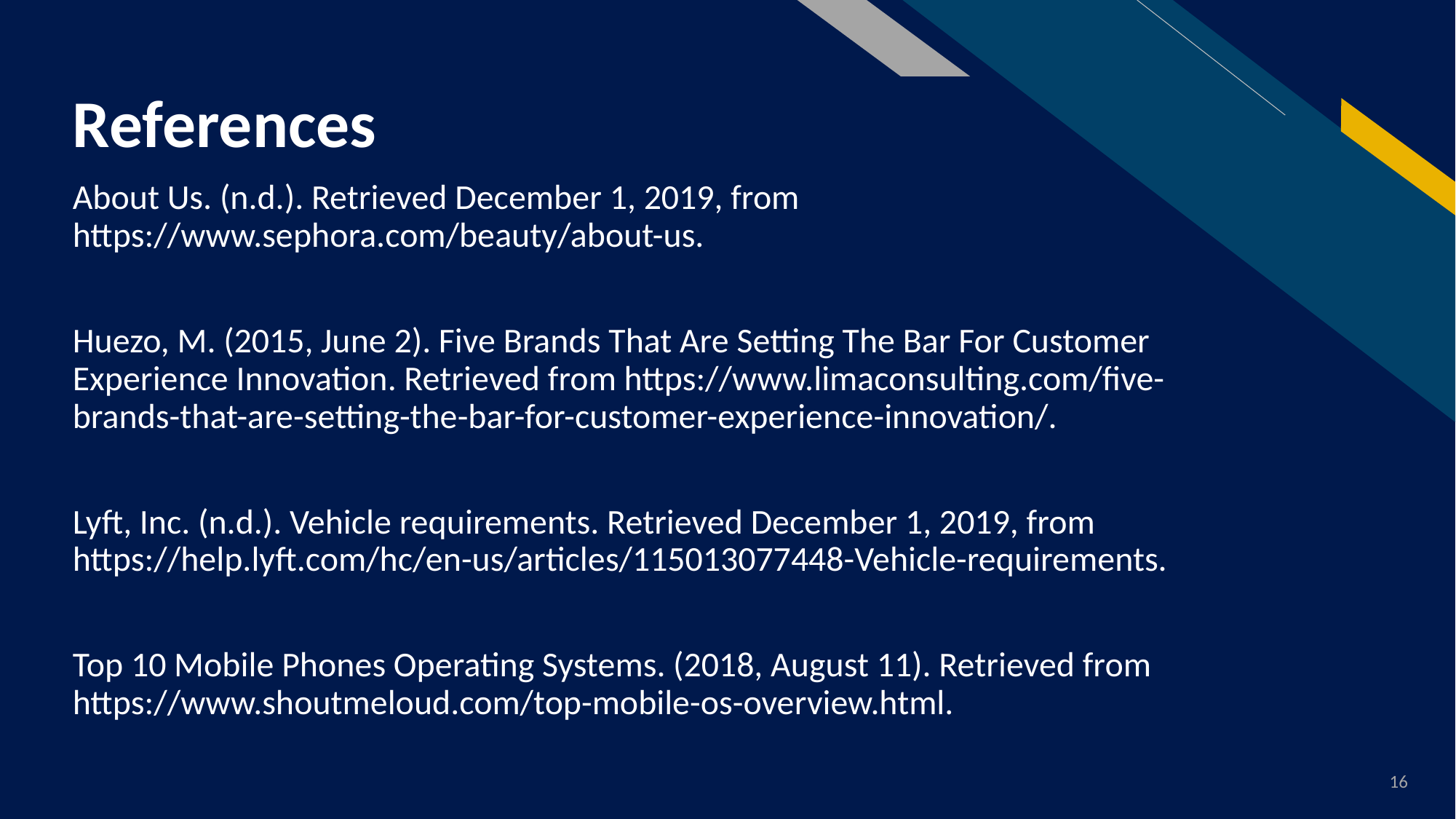

# References
About Us. (n.d.). Retrieved December 1, 2019, from https://www.sephora.com/beauty/about-us.

Huezo, M. (2015, June 2). Five Brands That Are Setting The Bar For Customer Experience Innovation. Retrieved from https://www.limaconsulting.com/five-brands-that-are-setting-the-bar-for-customer-experience-innovation/.

Lyft, Inc. (n.d.). Vehicle requirements. Retrieved December 1, 2019, from https://help.lyft.com/hc/en-us/articles/115013077448-Vehicle-requirements.

Top 10 Mobile Phones Operating Systems. (2018, August 11). Retrieved from https://www.shoutmeloud.com/top-mobile-os-overview.html.
16